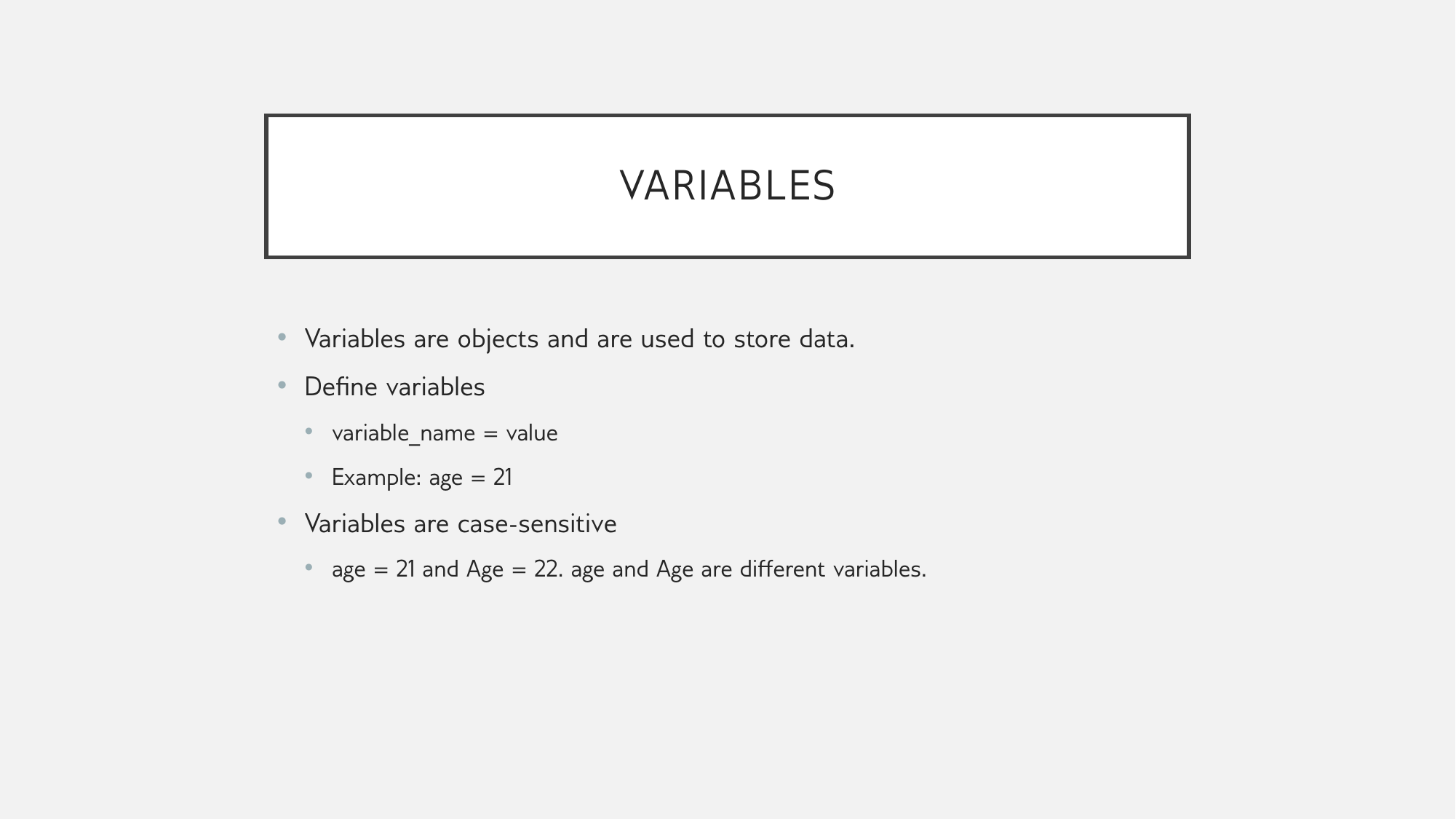

# Variables
Variables are objects and are used to store data.
Define variables
variable_name = value
Example: age = 21
Variables are case-sensitive
age = 21 and Age = 22. age and Age are different variables.